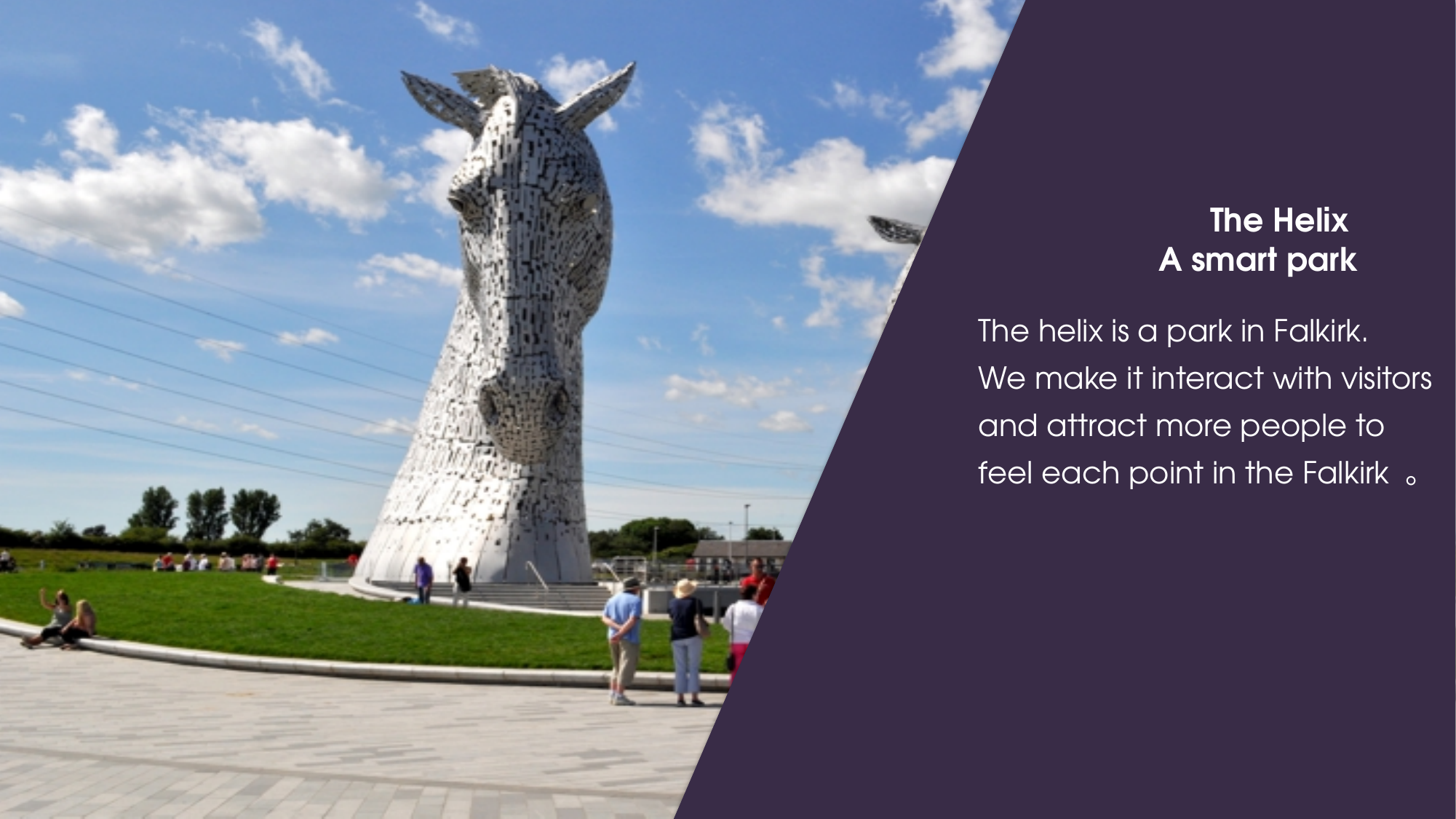

The Helix
A smart park
The helix is a park in Falkirk.
We make it interact with visitors and attract more people to feel each point in the Falkirk 。